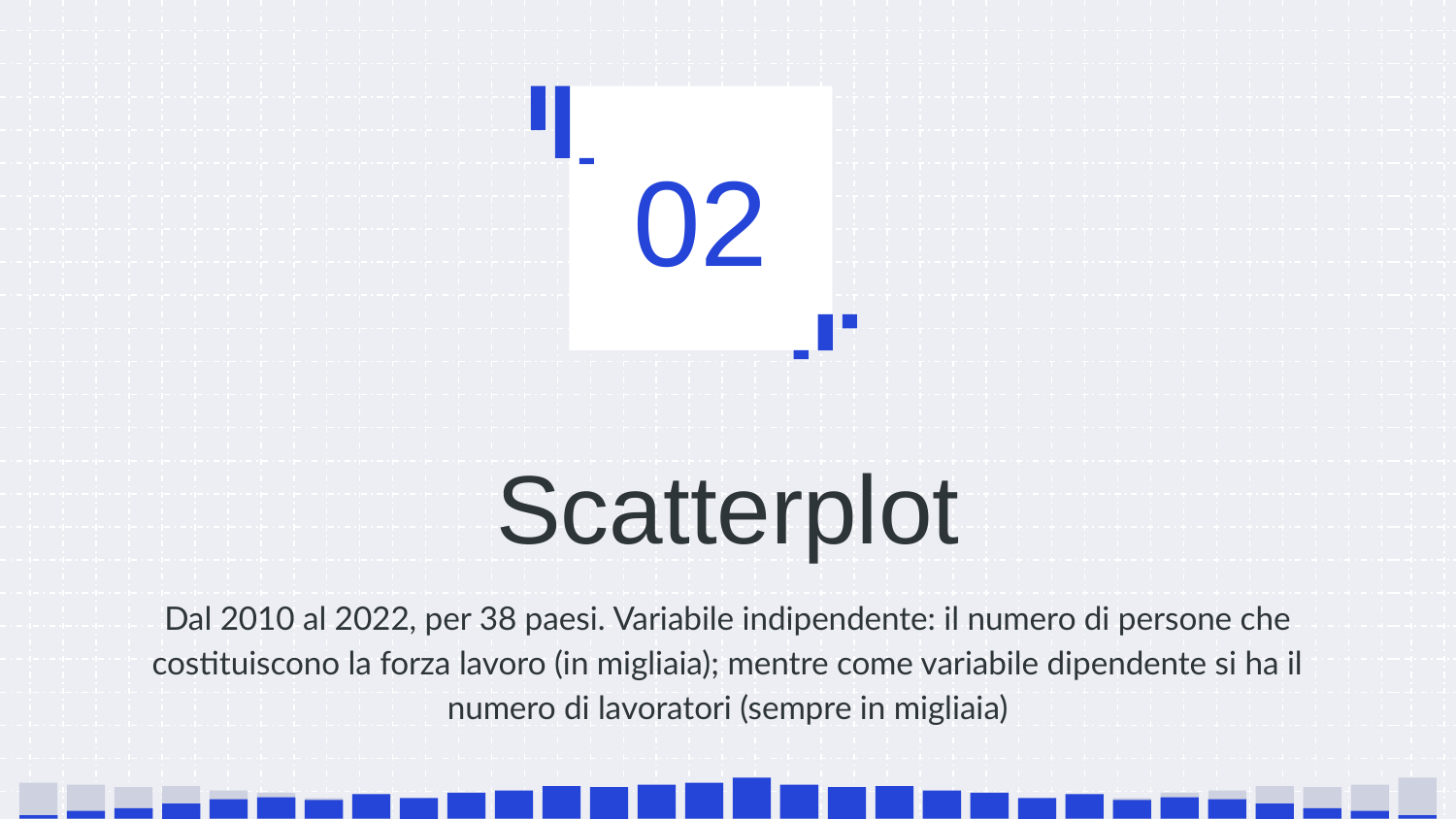

02

# Scatterplot
Dal 2010 al 2022, per 38 paesi. Variabile indipendente: il numero di persone che costituiscono la forza lavoro (in migliaia); mentre come variabile dipendente si ha il numero di lavoratori (sempre in migliaia)